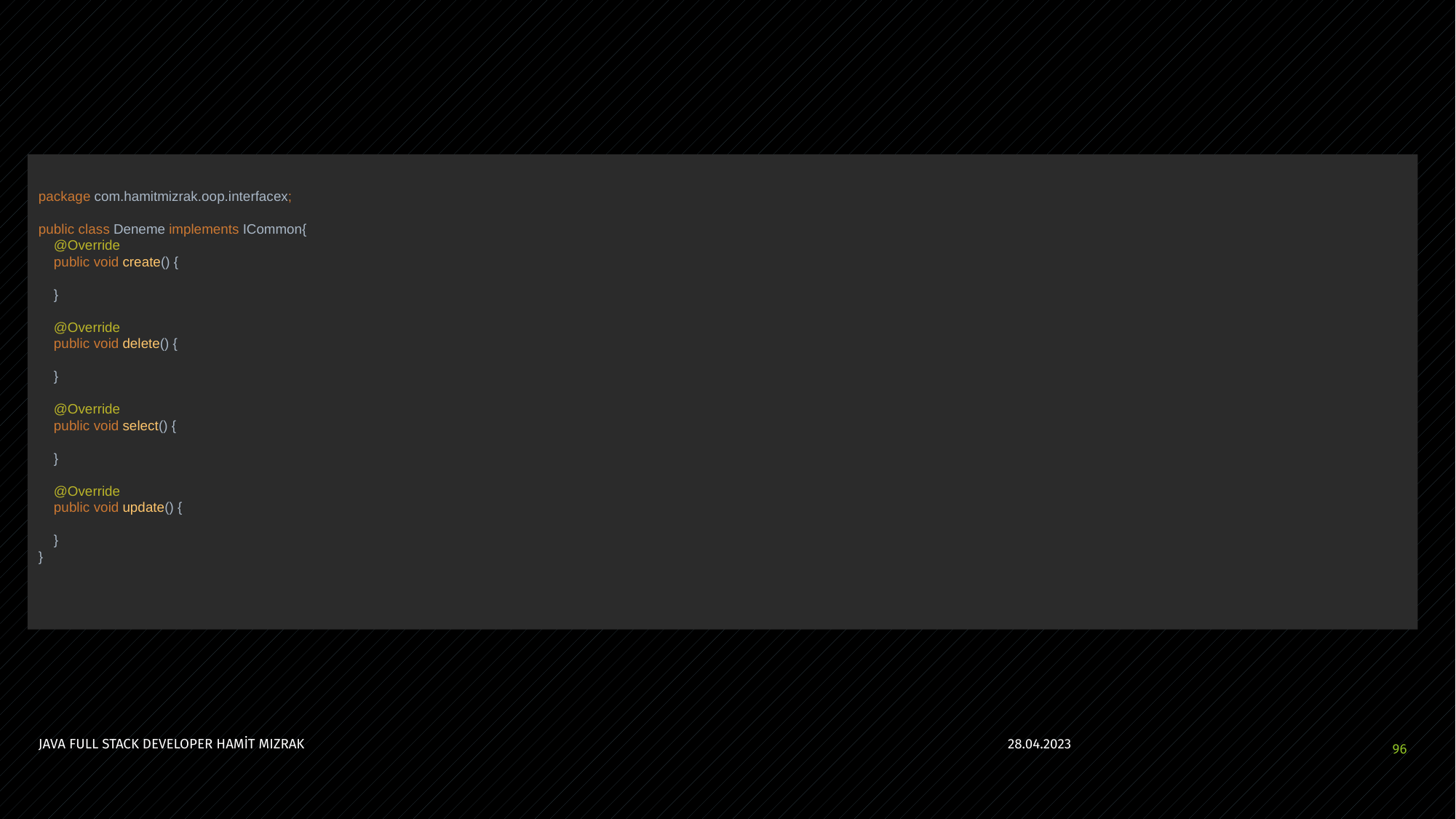

#
package com.hamitmizrak.oop.interfacex;
public class Deneme implements ICommon{
    @Override
    public void create() {
    }
    @Override
    public void delete() {
    }
    @Override
    public void select() {
    }
    @Override
    public void update() {
    }
}
JAVA FULL STACK DEVELOPER HAMİT MIZRAK
28.04.2023
96